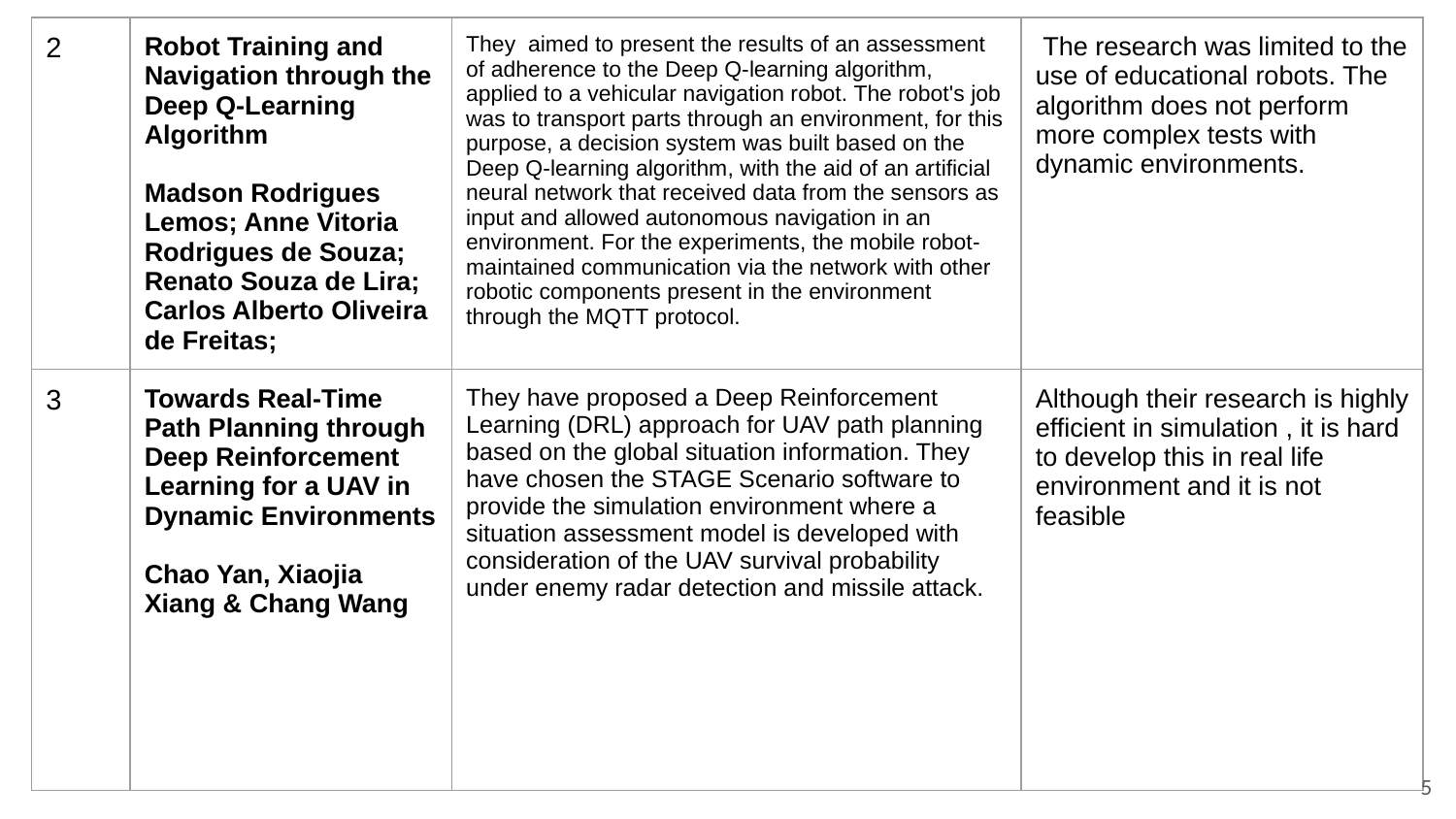

| 2 | Robot Training and Navigation through the Deep Q-Learning Algorithm Madson Rodrigues Lemos; Anne Vitoria Rodrigues de Souza; Renato Souza de Lira; Carlos Alberto Oliveira de Freitas; | They aimed to present the results of an assessment of adherence to the Deep Q-learning algorithm, applied to a vehicular navigation robot. The robot's job was to transport parts through an environment, for this purpose, a decision system was built based on the Deep Q-learning algorithm, with the aid of an artificial neural network that received data from the sensors as input and allowed autonomous navigation in an environment. For the experiments, the mobile robot-maintained communication via the network with other robotic components present in the environment through the MQTT protocol. | The research was limited to the use of educational robots. The algorithm does not perform more complex tests with dynamic environments. |
| --- | --- | --- | --- |
| 3 | Towards Real-Time Path Planning through Deep Reinforcement Learning for a UAV in Dynamic Environments Chao Yan, Xiaojia Xiang & Chang Wang | They have proposed a Deep Reinforcement Learning (DRL) approach for UAV path planning based on the global situation information. They have chosen the STAGE Scenario software to provide the simulation environment where a situation assessment model is developed with consideration of the UAV survival probability under enemy radar detection and missile attack. | Although their research is highly efficient in simulation , it is hard to develop this in real life environment and it is not feasible |
5